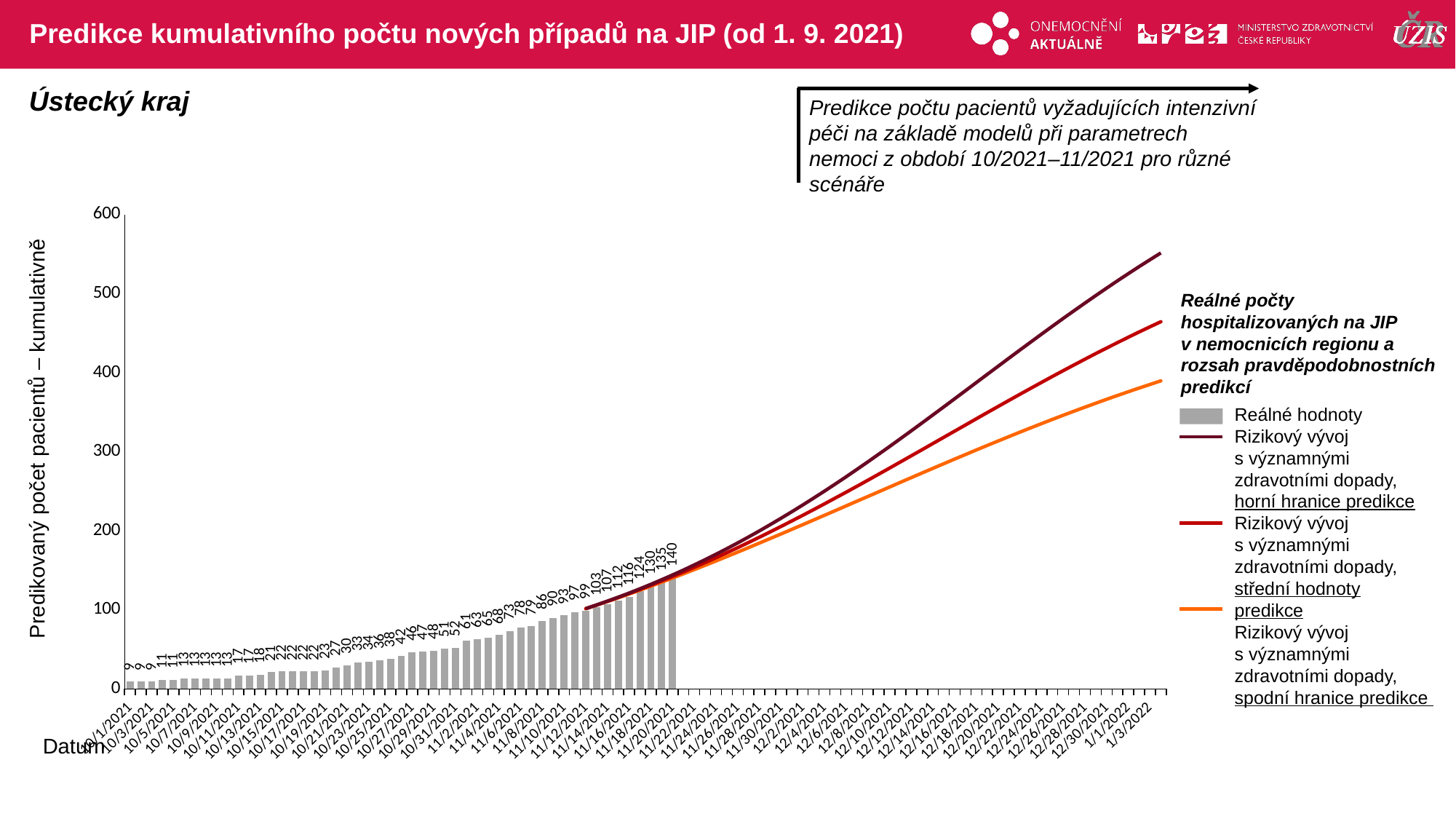

# Predikce kumulativního počtu nových případů na JIP (od 1. 9. 2021)
Ústecký kraj
Predikce počtu pacientů vyžadujících intenzivní péči na základě modelů při parametrech nemoci z období 10/2021–11/2021 pro různé scénáře

### Chart

| Category |  |  |  |  |  |
|---|---|---|---|---|---|
| 44470 | 9.0 | None | None | None | None |
| 44471 | 9.0 | None | None | None | None |
| 44472 | 9.0 | None | None | None | None |
| 44473 | 11.0 | None | None | None | None |
| 44474 | 11.0 | None | None | None | None |
| 44475 | 13.0 | None | None | None | None |
| 44476 | 13.0 | None | None | None | None |
| 44477 | 13.0 | None | None | None | None |
| 44478 | 13.0 | None | None | None | None |
| 44479 | 13.0 | None | None | None | None |
| 44480 | 17.0 | None | None | None | None |
| 44481 | 17.0 | None | None | None | None |
| 44482 | 18.0 | None | None | None | None |
| 44483 | 21.0 | None | None | None | None |
| 44484 | 22.0 | None | None | None | None |
| 44485 | 22.0 | None | None | None | None |
| 44486 | 22.0 | None | None | None | None |
| 44487 | 22.0 | None | None | None | None |
| 44488 | 23.0 | None | None | None | None |
| 44489 | 27.0 | None | None | None | None |
| 44490 | 30.0 | None | None | None | None |
| 44491 | 33.0 | None | None | None | None |
| 44492 | 34.0 | None | None | None | None |
| 44493 | 36.0 | None | None | None | None |
| 44494 | 38.0 | None | None | None | None |
| 44495 | 42.0 | None | None | None | None |
| 44496 | 46.0 | None | None | None | None |
| 44497 | 47.0 | None | None | None | None |
| 44498 | 48.0 | None | None | None | None |
| 44499 | 51.0 | None | None | None | None |
| 44500 | 52.0 | None | None | None | None |
| 44501 | 61.0 | None | None | None | None |
| 44502 | 63.0 | None | None | None | None |
| 44503 | 65.0 | None | None | None | None |
| 44504 | 68.0 | None | None | None | None |
| 44505 | 73.0 | None | None | None | None |
| 44506 | 78.0 | None | None | None | None |
| 44507 | 79.0 | None | None | None | None |
| 44508 | 86.0 | None | None | None | None |
| 44509 | 90.0 | None | None | None | None |
| 44510 | 93.0 | None | None | None | None |
| 44511 | 97.0 | None | None | None | None |
| 44512 | 99.0 | None | 101.41299109936782 | 101.47211721124815 | 101.53157881914096 |
| 44513 | 103.0 | None | 105.92424481126972 | 106.06991534312118 | 106.21682681896203 |
| 44514 | 107.0 | None | 110.52200931049019 | 110.78625601630775 | 111.05364065049895 |
| 44515 | 112.0 | None | 115.18093281487725 | 115.60033683112573 | 116.02630459187927 |
| 44516 | 116.0 | None | 119.99082632552398 | 120.6062874033179 | 121.23391413638197 |
| 44517 | 124.0 | None | 124.90401509531331 | 125.76084611178408 | 126.63837319932937 |
| 44518 | 130.0 | None | 129.9447425885022 | 131.09226695621766 | 132.27279623860449 |
| 44519 | 135.0 | None | 135.06785613978346 | 136.5591651107671 | 138.10050819668402 |
| 44520 | 140.0 | None | 140.2551019525671 | 142.14667932191634 | 144.11106231177993 |
| 44521 | None | None | 145.5209965832086 | 147.87224035514157 | 150.3258946092551 |
| 44522 | None | None | 150.8626453067571 | 153.73558963394134 | 156.74852782711446 |
| 44523 | None | None | 156.2952624235403 | 159.75422043995556 | 163.39991279653296 |
| 44524 | None | None | 161.79207947755395 | 165.90354875888193 | 170.25884389788388 |
| 44525 | None | None | 167.3524038254563 | 172.18456912281658 | 177.3291919836178 |
| 44526 | None | None | 172.97083520792302 | 178.5932004592677 | 184.60936691543785 |
| 44527 | None | None | 178.64728812063566 | 185.13034681484902 | 192.10239249026753 |
| 44528 | None | None | 184.37012987366845 | 191.78508695135938 | 199.79913187866677 |
| 44529 | None | None | 190.1327581595471 | 198.55121326255252 | 207.69476850849716 |
| 44530 | None | None | 195.93193448540563 | 205.42555628632886 | 215.78709674101702 |
| 44531 | None | None | 201.7772383049505 | 212.41744619347116 | 224.085972494968 |
| 44532 | None | None | 207.65643821026612 | 219.51418284391627 | 232.5788635048159 |
| 44533 | None | None | 213.56332035592226 | 226.7087207920512 | 241.25837681573074 |
| 44534 | None | None | 219.4930970338294 | 233.99510274218142 | 250.11770331739916 |
| 44535 | None | None | 225.440987749602 | 241.36710515645657 | 259.1493268797676 |
| 44536 | None | None | 231.40224550624782 | 248.8182821556803 | 268.3450772476202 |
| 44537 | None | None | 237.37202715391936 | 256.34179575117116 | 277.69590116296683 |
| 44538 | None | None | 243.34542069961788 | 263.9304613399566 | 287.1919231907281 |
| 44539 | None | None | 249.31746328466312 | 271.57677839628906 | 296.82248718806665 |
| 44540 | None | None | 255.28316294159663 | 279.2729686484828 | 306.57621245177677 |
| 44541 | None | None | 261.23751275987166 | 287.0110037602945 | 316.4410382454906 |
| 44542 | None | None | 267.1755621701334 | 294.7827165017861 | 326.4043867550697 |
| 44543 | None | None | 273.0924374587935 | 302.57984093496515 | 336.45323250883894 |
| 44544 | None | None | 278.9833400379214 | 310.3940234242234 | 346.57413650461496 |
| 44545 | None | None | 284.8435469658734 | 318.2168389599095 | 356.75329162685836 |
| 44546 | None | None | 290.6684310609728 | 326.03983535815917 | 366.9766080682903 |
| 44547 | None | None | 296.453467777029 | 333.8545596992657 | 377.2297771040717 |
| 44548 | None | None | 302.1942557672268 | 341.6526043165055 | 387.49836309036056 |
| 44549 | None | None | 307.88653304929767 | 349.42564706894314 | 397.7678892287253 |
| 44550 | None | None | 313.5261925802835 | 357.16549139815254 | 408.0239245212522 |
| 44551 | None | None | 319.1092908549647 | 364.8640966095455 | 418.25215802744543 |
| 44552 | None | None | 324.6320497019488 | 372.513598750672 | 428.43846077011864 |
| 44553 | None | None | 330.09086527021907 | 380.10634120060143 | 438.56896035798053 |
| 44554 | None | None | 335.48231393645017 | 387.63490038495104 | 448.6301081163091 |
| 44555 | None | None | 340.80315807653835 | 395.09211084193055 | 458.60874427429496 |
| 44556 | None | None | 346.05034997303994 | 402.47108687489543 | 468.492156895849 |
| 44557 | None | None | 351.22103788891343 | 409.7652464471511 | 478.26814195267514 |
| 44558 | None | None | 356.3125703276051 | 416.96833147742416 | 487.92505623767346 |
| 44559 | None | None | 361.32249665984995 | 424.0744220996644 | 497.4518597657668 |
| 44560 | None | None | 366.24856583956114 | 431.07794716236316 | 506.83815047315744 |
| 44561 | None | None | 371.0887276074604 | 437.97369697498925 | 516.0741991107841 |
| 44562 | None | None | 375.8411315049105 | 444.7568317742855 | 525.1509754785714 |
| 44563 | None | None | 380.5041254769193 | 451.4228883635989 | 534.0601692774076 |
| 44564 | None | None | 385.07625345860856 | 457.9677840700304 | 542.7942044287267 |
| 44565 | None | None | 389.55625815977044 | 464.38782043379075 | 551.3462502073503 |
Reálné počty hospitalizovaných na JIP v nemocnicích regionu a rozsah pravděpodobnostních predikcí
Reálné hodnoty
Rizikový vývoj s významnými zdravotními dopady, horní hranice predikce Rizikový vývoj s významnými zdravotními dopady, střední hodnoty predikce
Rizikový vývoj s významnými zdravotními dopady, spodní hranice predikce

Predikovaný počet pacientů – kumulativně
Datum